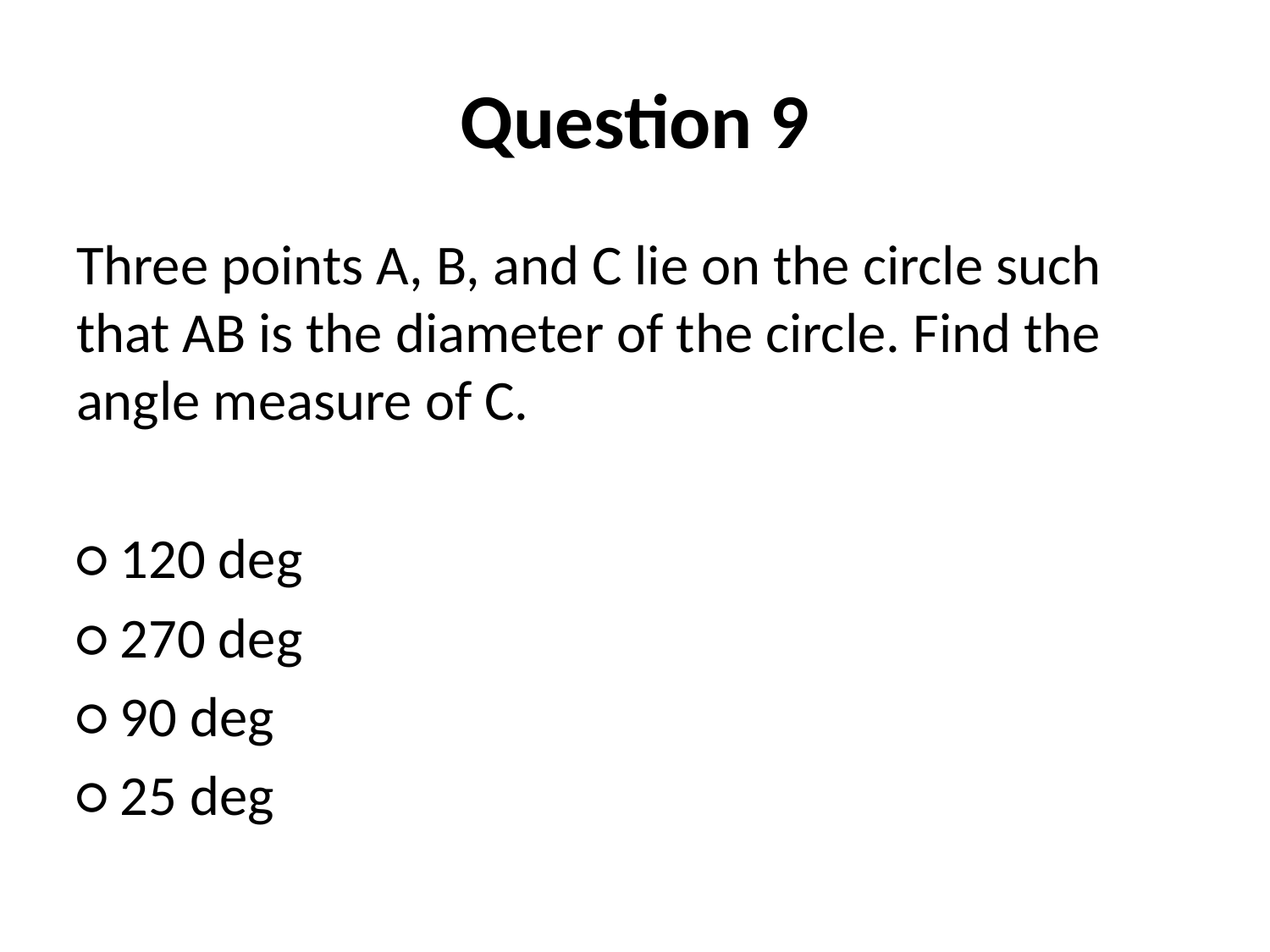

# Question 9
Three points A, B, and C lie on the circle such that AB is the diameter of the circle. Find the angle measure of C.

○ 120 deg
○ 270 deg
○ 90 deg
○ 25 deg